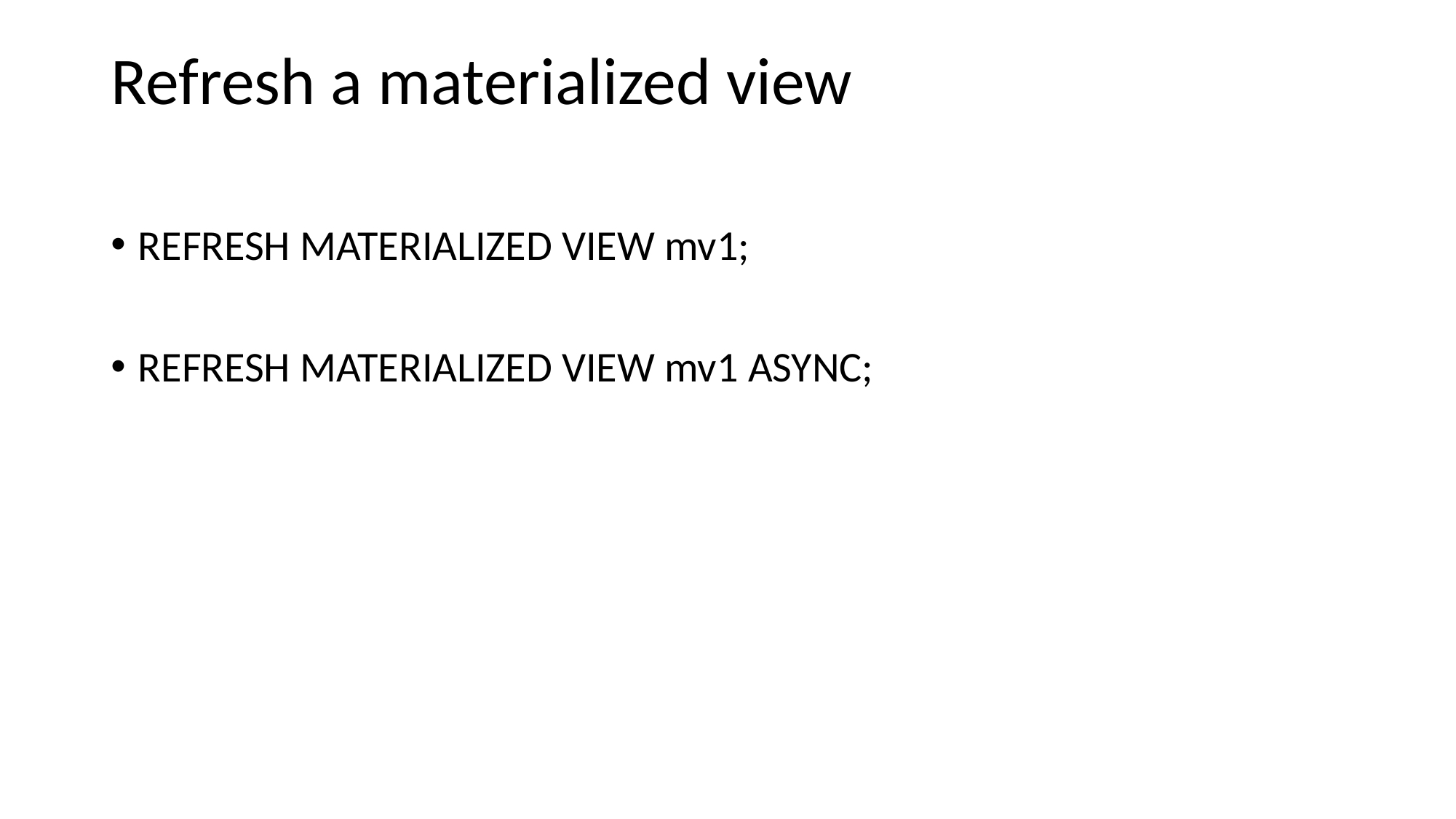

# Refresh a materialized view
REFRESH MATERIALIZED VIEW mv1;

REFRESH MATERIALIZED VIEW mv1 ASYNC;